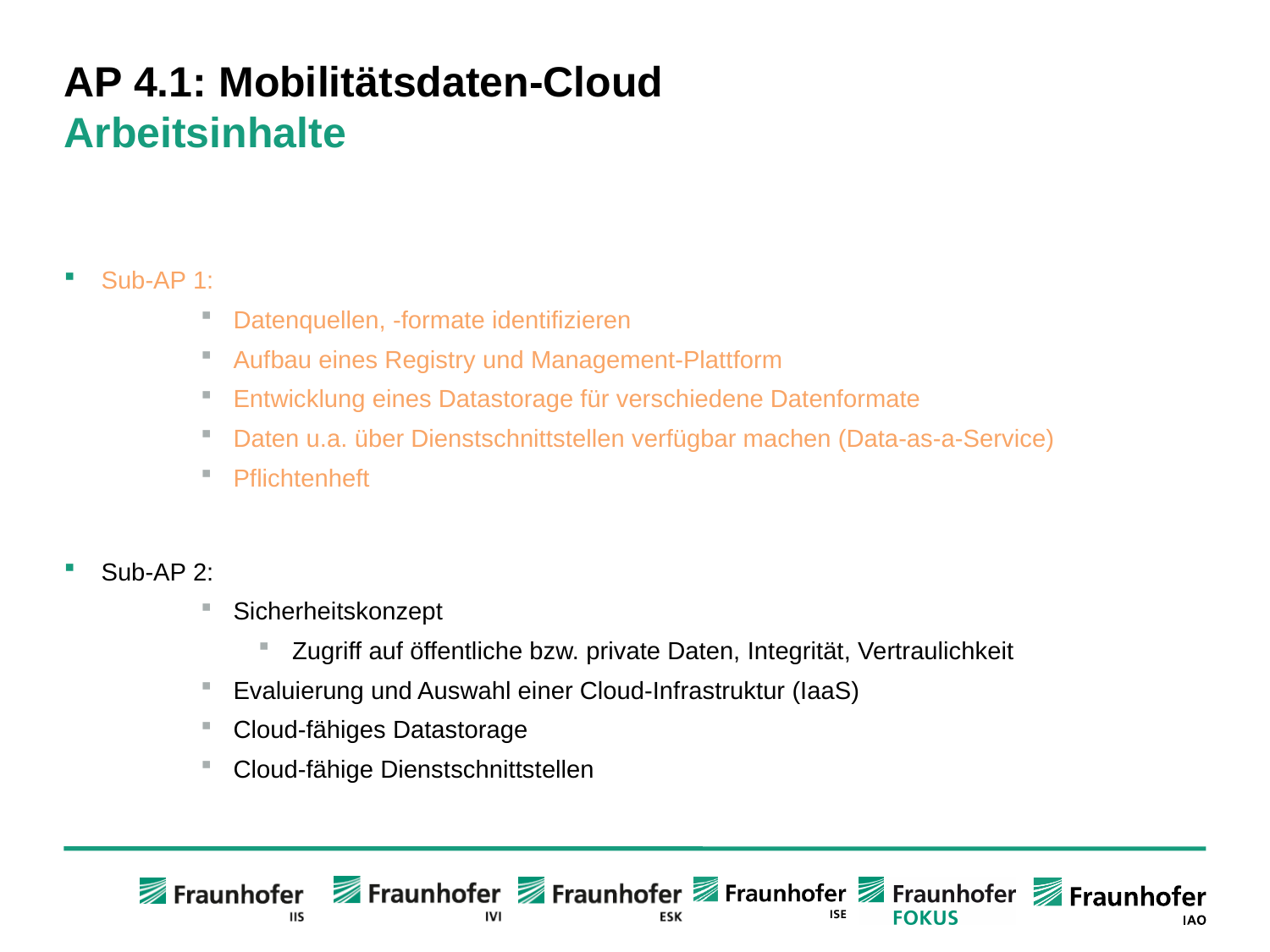

# AP 4.1: Mobilitätsdaten-Cloud Arbeitsinhalte
Sub-AP 1:
Datenquellen, -formate identifizieren
Aufbau eines Registry und Management-Plattform
Entwicklung eines Datastorage für verschiedene Datenformate
Daten u.a. über Dienstschnittstellen verfügbar machen (Data-as-a-Service)
Pflichtenheft

Sub-AP 2:
Sicherheitskonzept
Zugriff auf öffentliche bzw. private Daten, Integrität, Vertraulichkeit
Evaluierung und Auswahl einer Cloud-Infrastruktur (IaaS)
Cloud-fähiges Datastorage
Cloud-fähige Dienstschnittstellen